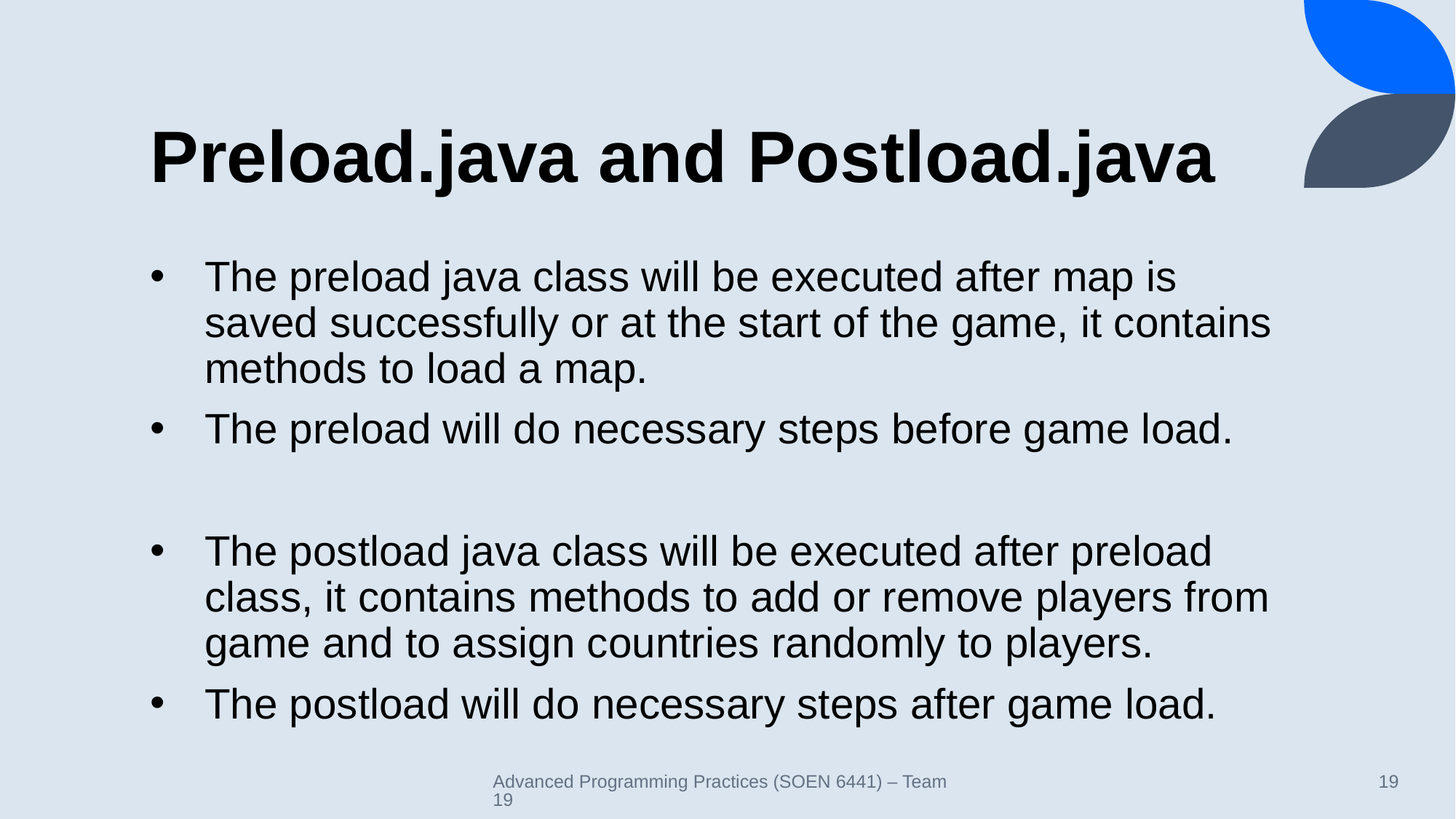

# Preload.java and Postload.java
The preload java class will be executed after map is saved successfully or at the start of the game, it contains methods to load a map.
The preload will do necessary steps before game load.

The postload java class will be executed after preload class, it contains methods to add or remove players from game and to assign countries randomly to players.
The postload will do necessary steps after game load.

Advanced Programming Practices (SOEN 6441) – Team 19
19